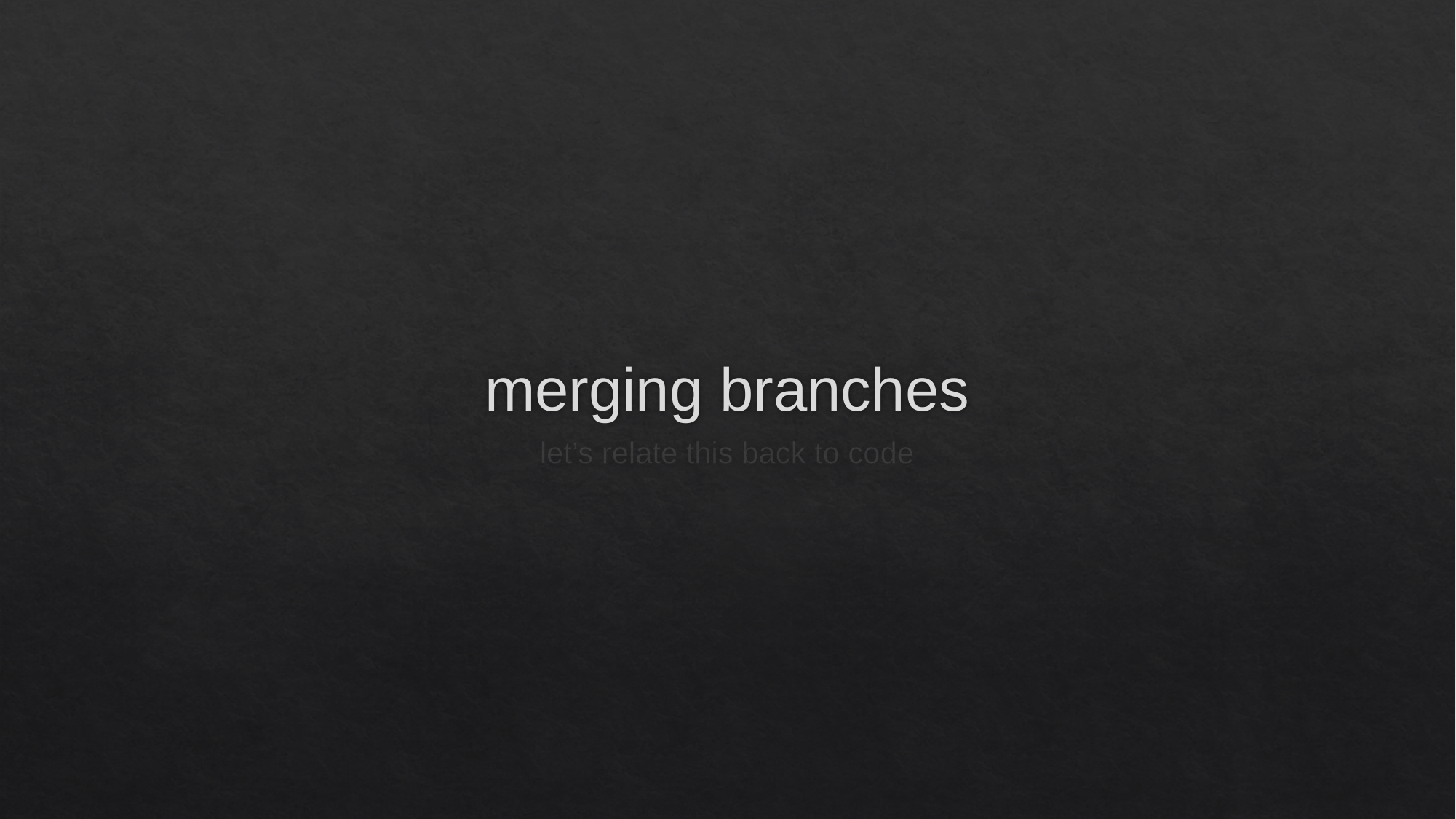

# merging branches
let’s relate this back to code